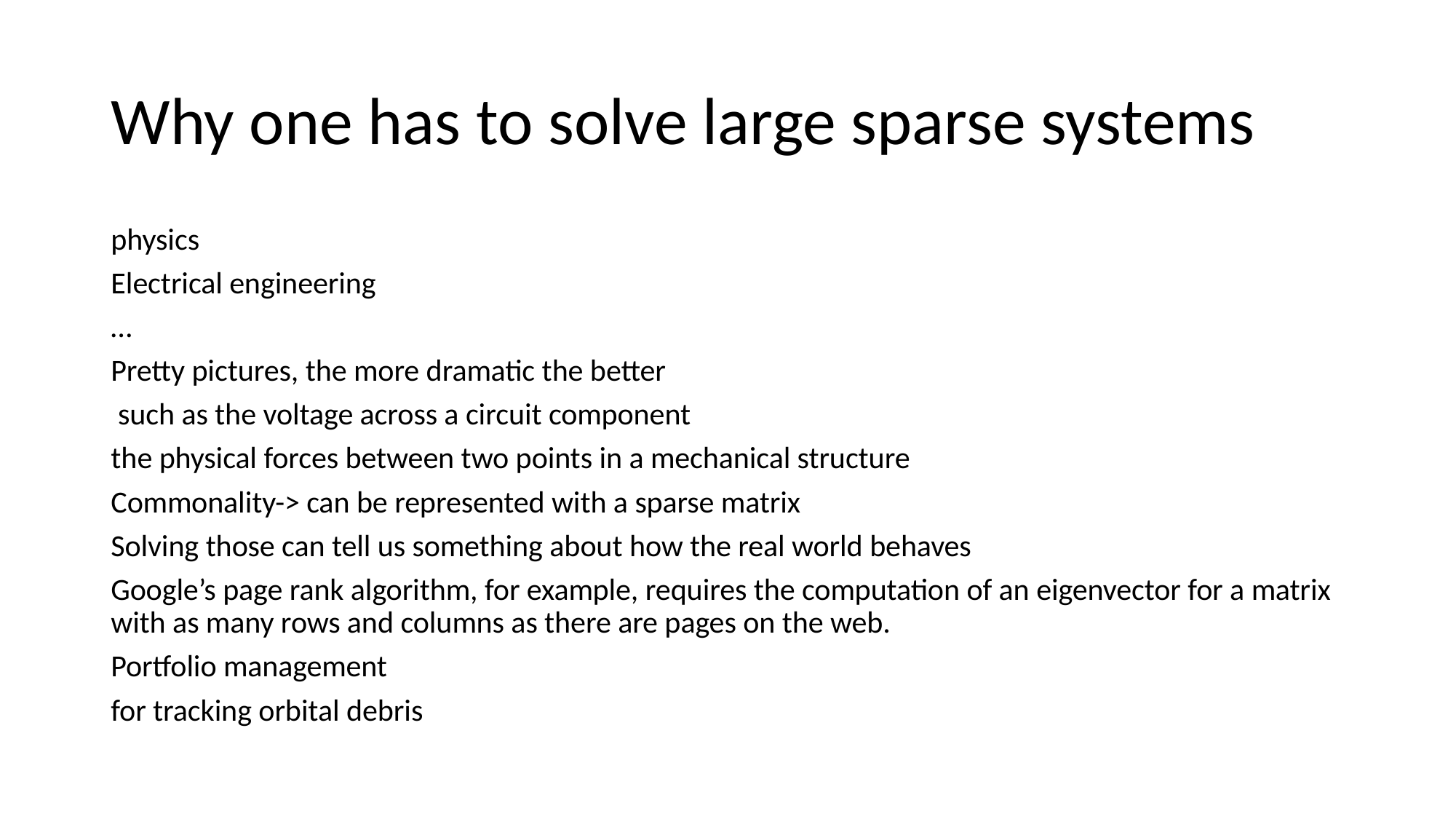

# Why one has to solve large sparse systems
physics
Electrical engineering
…
Pretty pictures, the more dramatic the better
 such as the voltage across a circuit component
the physical forces between two points in a mechanical structure
Commonality-> can be represented with a sparse matrix
Solving those can tell us something about how the real world behaves
Google’s page rank algorithm, for example, requires the computation of an eigenvector for a matrix with as many rows and columns as there are pages on the web.
Portfolio management
for tracking orbital debris